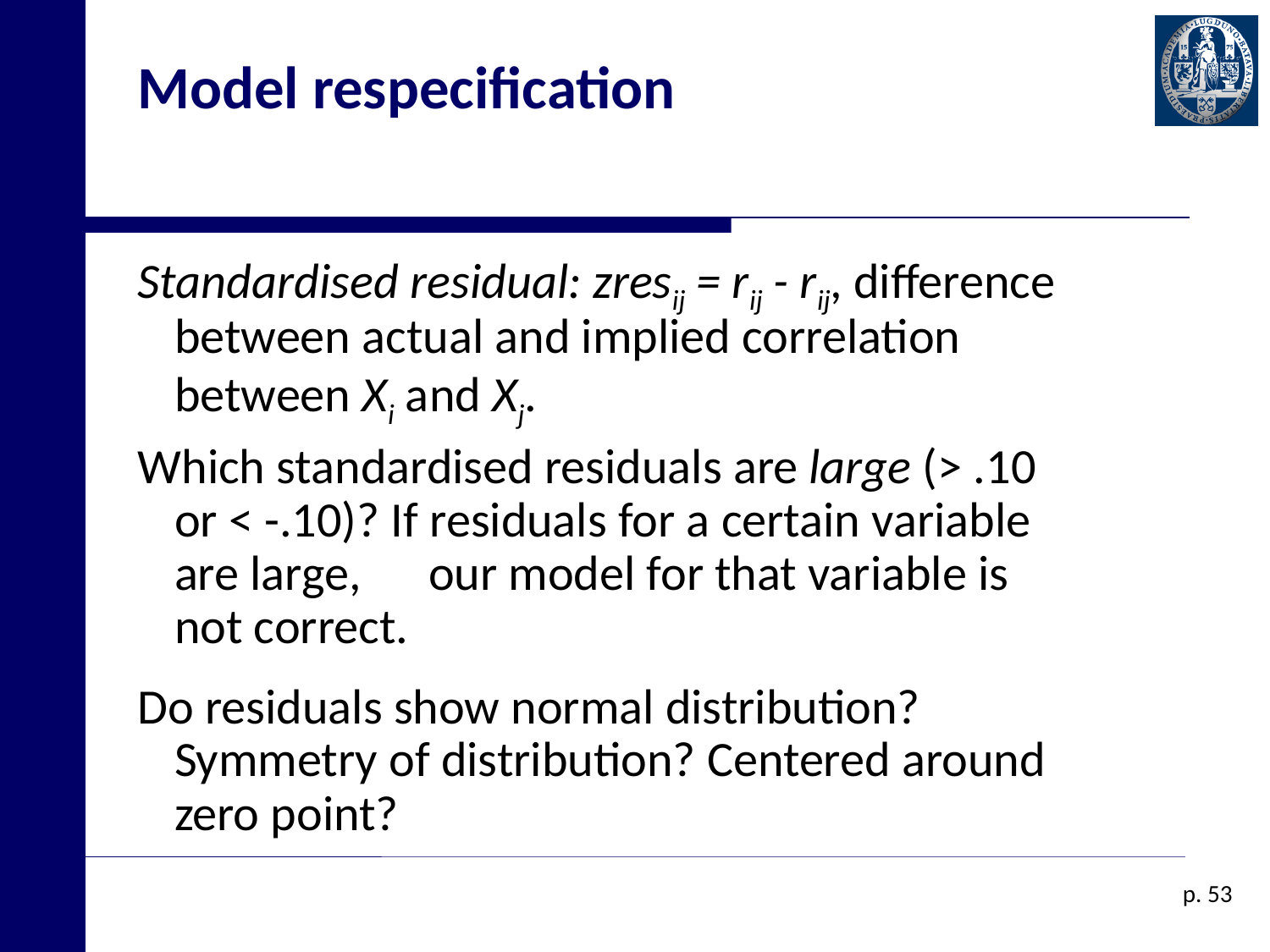

# Model respecification
Standardised residual: zresij = rij - rij, difference between actual and implied correlation between Xi and Xj.

Which standardised residuals are large (> .10 or < -.10)? If residuals for a certain variable are large, 	our model for that variable is not correct.

Do residuals show normal distribution? Symmetry of distribution? Centered around zero point?

p. 53